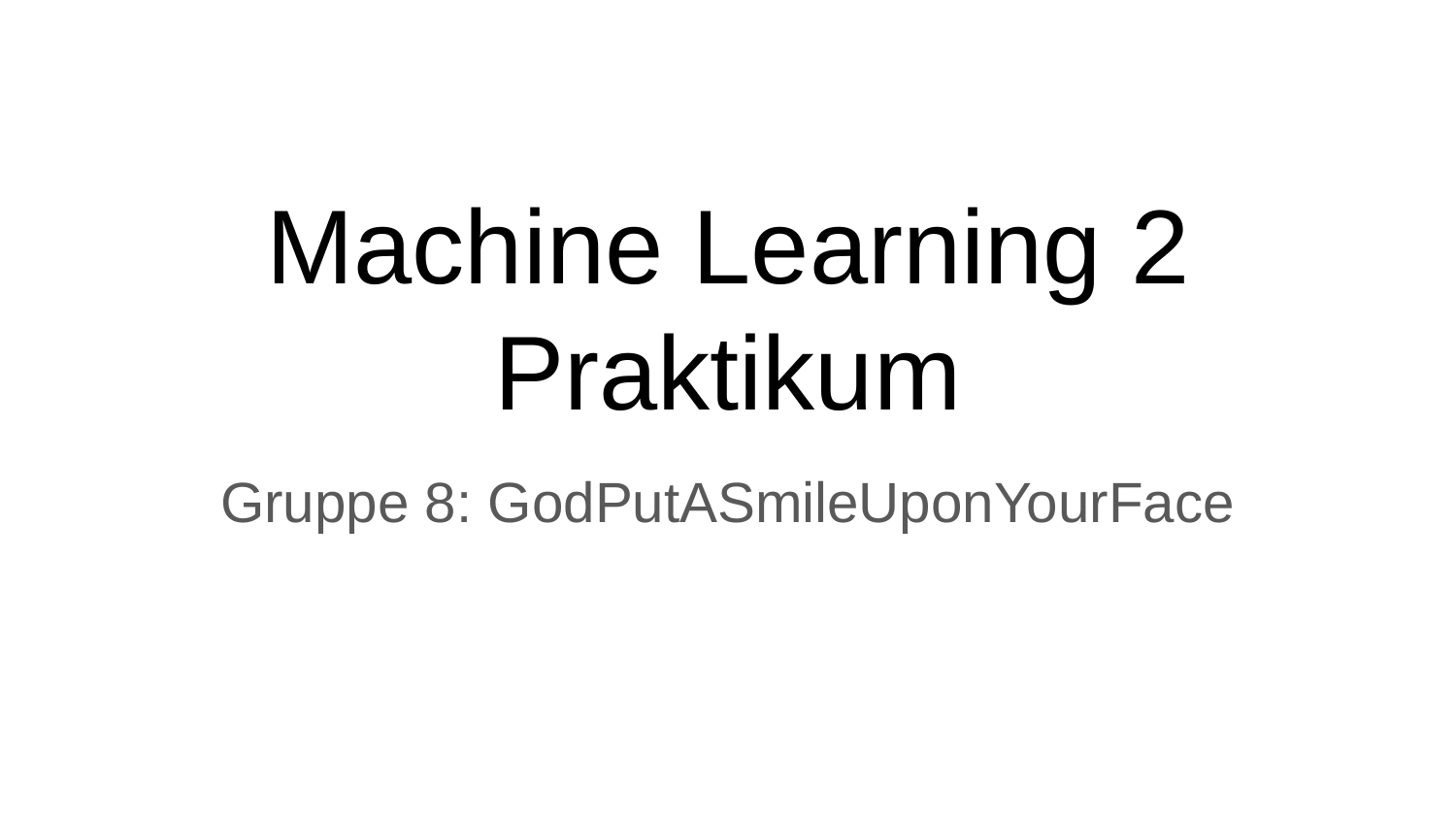

# Machine Learning 2 Praktikum
Gruppe 8: GodPutASmileUponYourFace